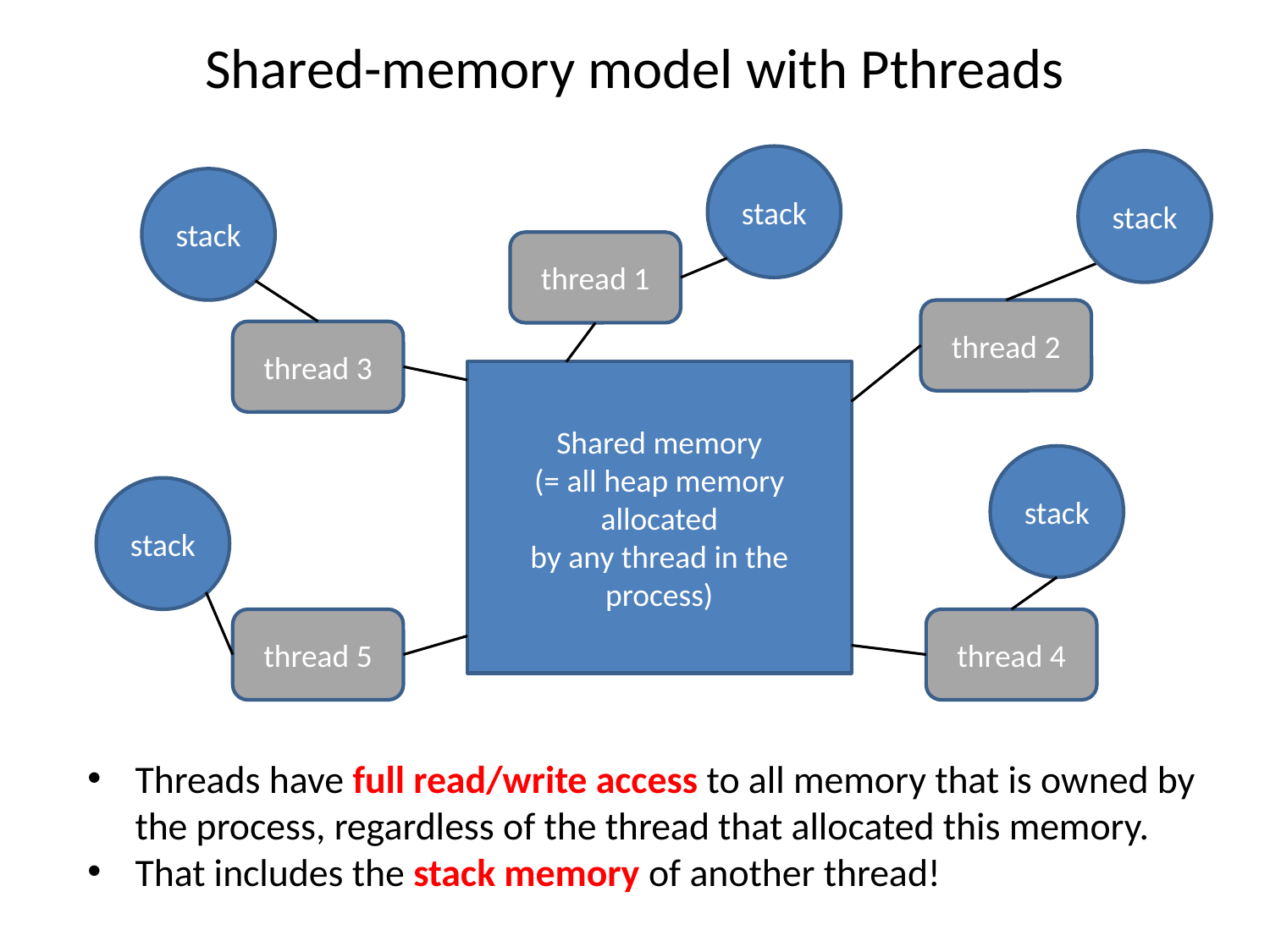

# Shared-memory model with Pthreads
stack
stack
stack
thread 1
thread 2
thread 3
Shared memory
(= all heap memory allocated
by any thread in the process)
stack
stack
thread 5
thread 4
Threads have full read/write access to all memory that is owned by the process, regardless of the thread that allocated this memory.
That includes the stack memory of another thread!